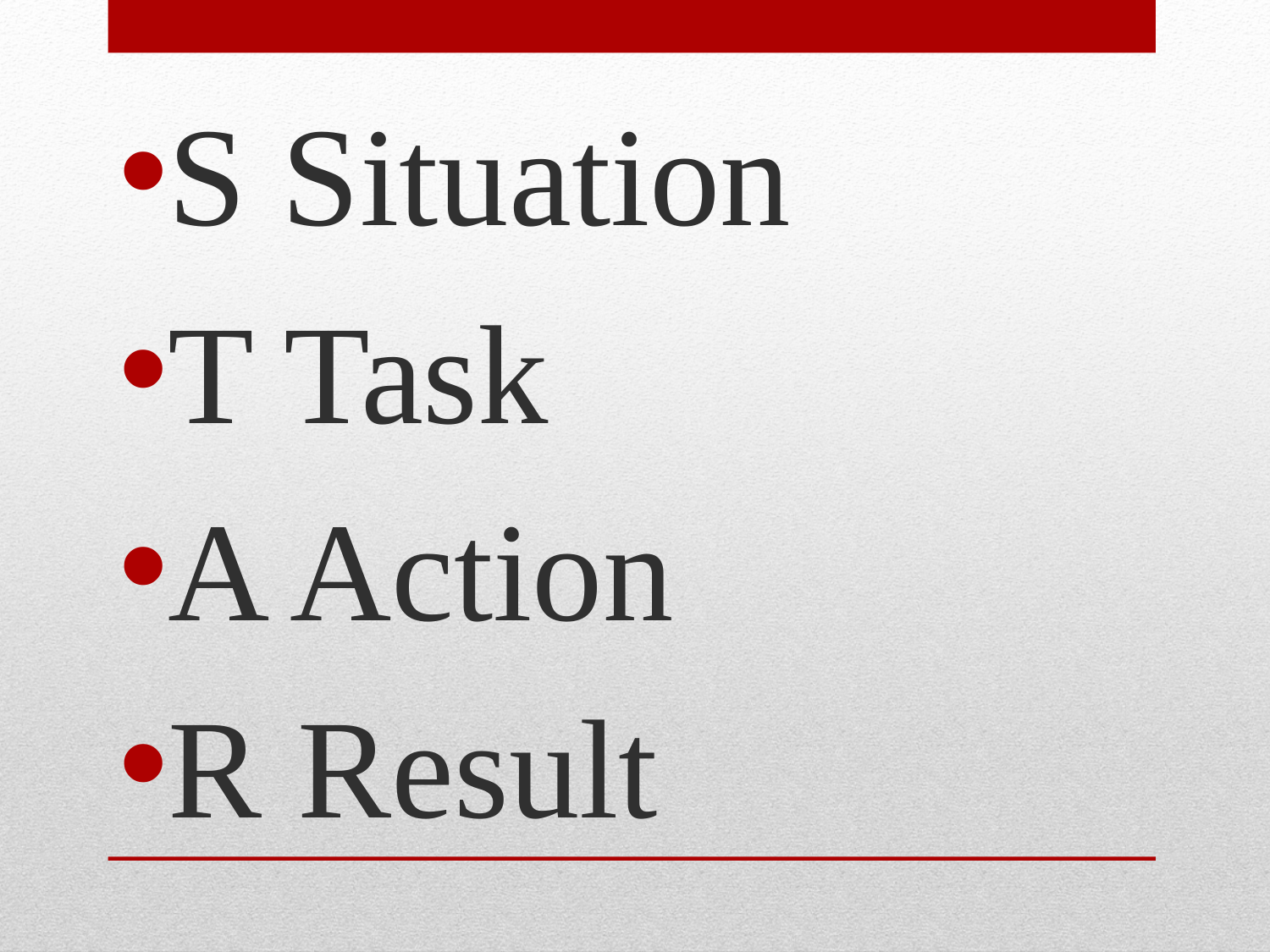

S Situation
T Task
A Action
R Result